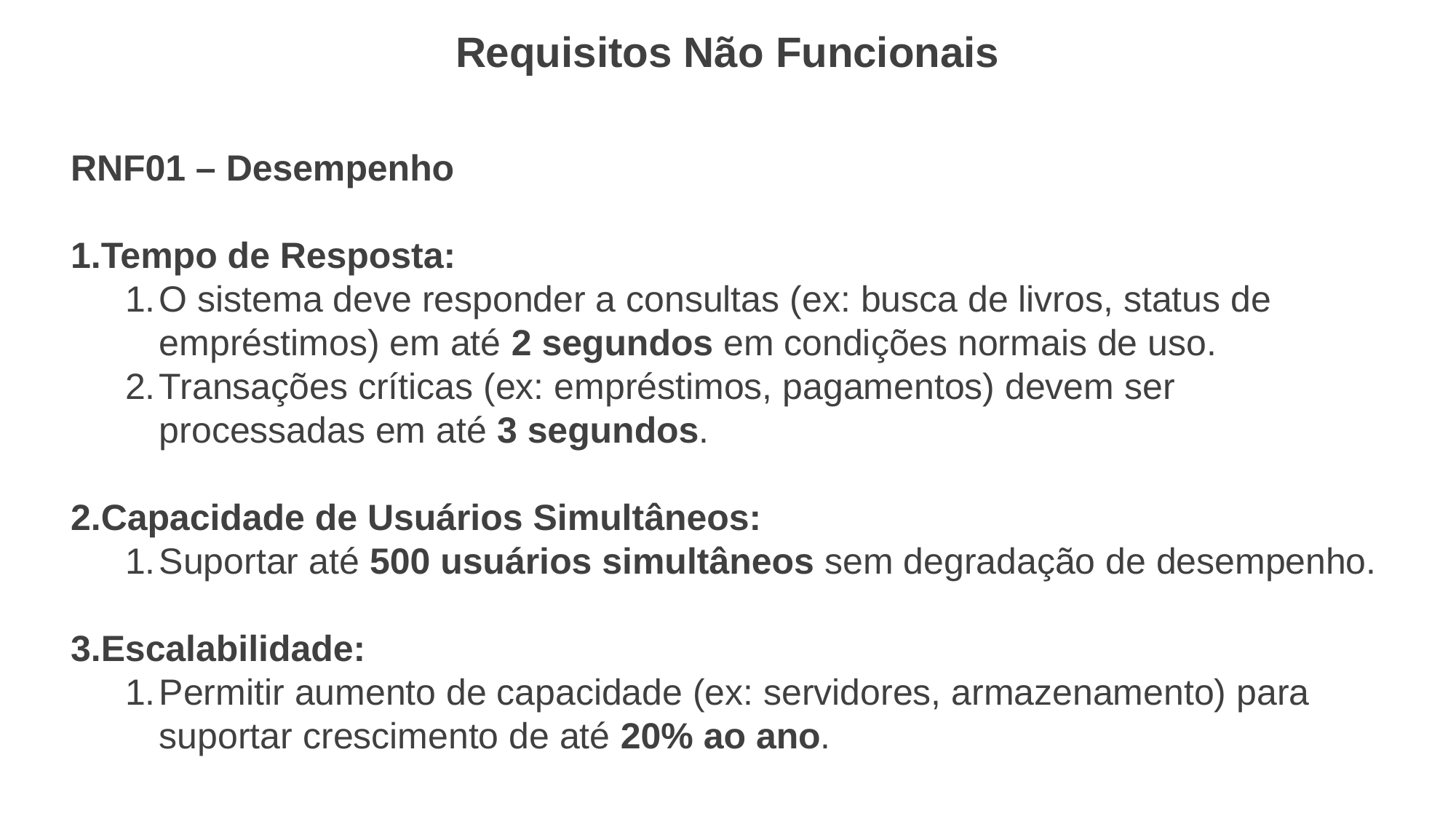

Requisitos Não Funcionais
RNF01 – Desempenho

Tempo de Resposta:
O sistema deve responder a consultas (ex: busca de livros, status de empréstimos) em até 2 segundos em condições normais de uso.
Transações críticas (ex: empréstimos, pagamentos) devem ser processadas em até 3 segundos.

Capacidade de Usuários Simultâneos:
Suportar até 500 usuários simultâneos sem degradação de desempenho.

Escalabilidade:
Permitir aumento de capacidade (ex: servidores, armazenamento) para suportar crescimento de até 20% ao ano.